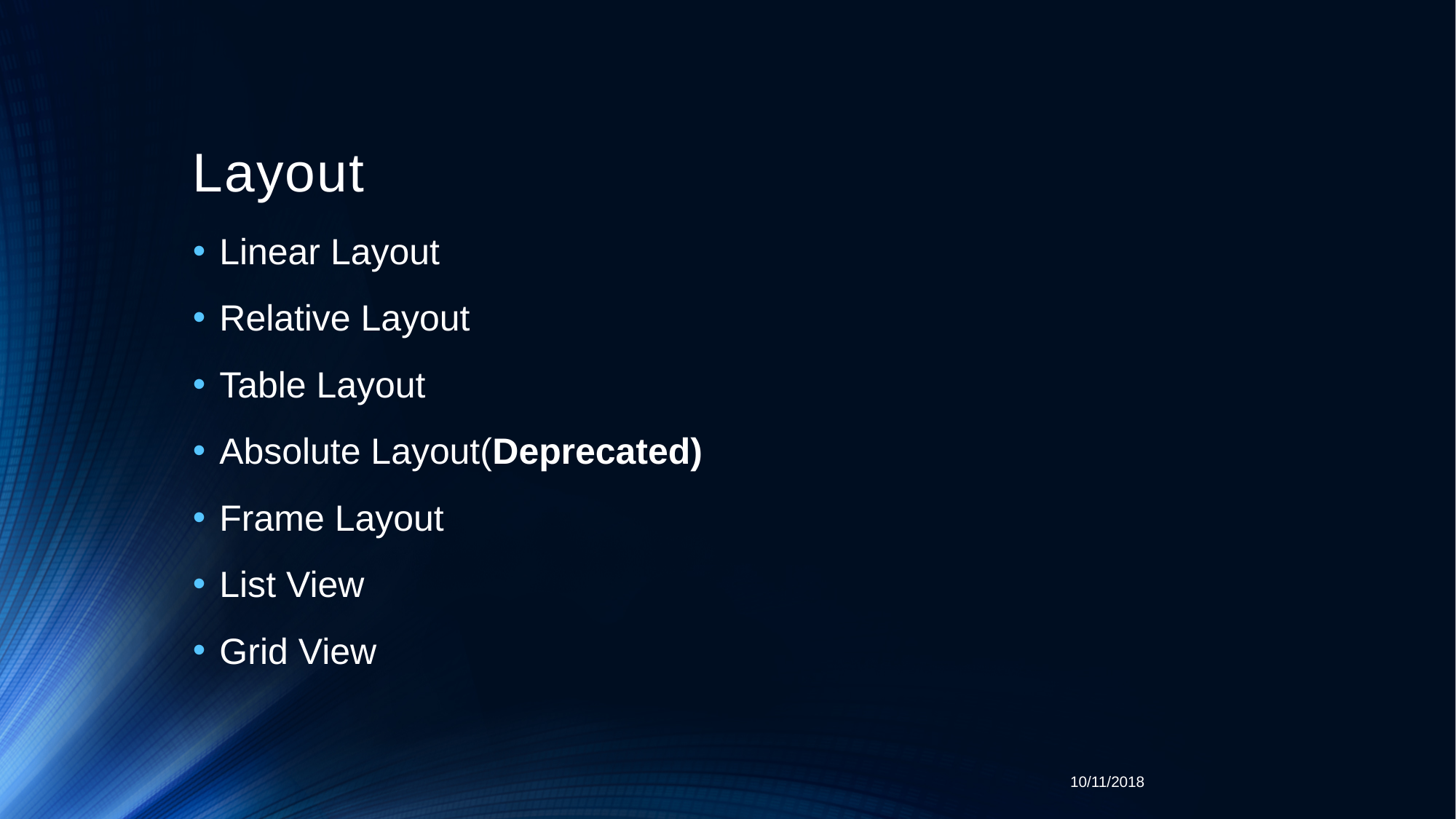

# Layout
Linear Layout
Relative Layout
Table Layout
Absolute Layout(Deprecated)
Frame Layout
List View
Grid View
10/11/2018